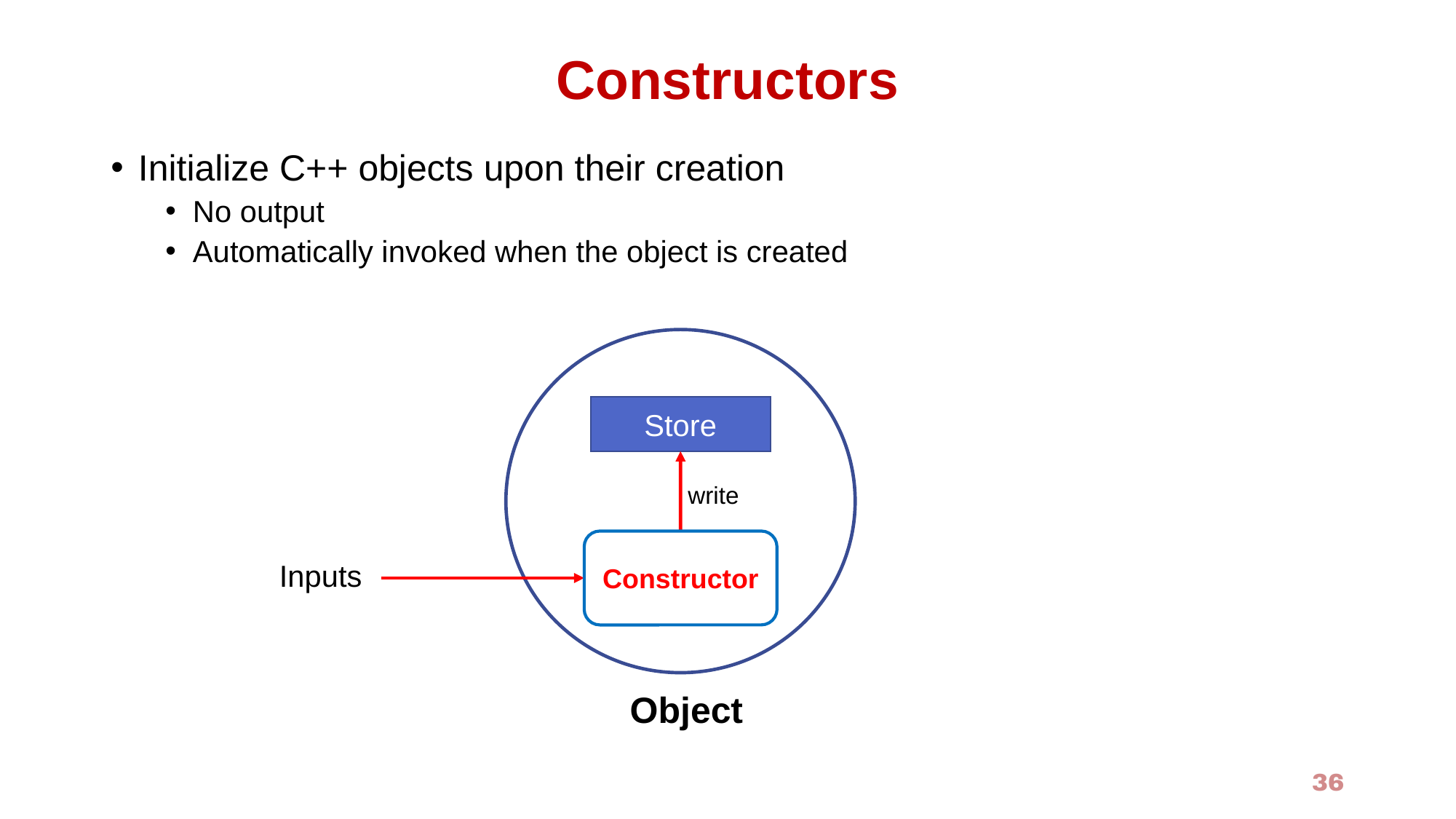

# Constructors
Initialize C++ objects upon their creation
No output
Automatically invoked when the object is created

Store
write
Constructor
Inputs
Object
36